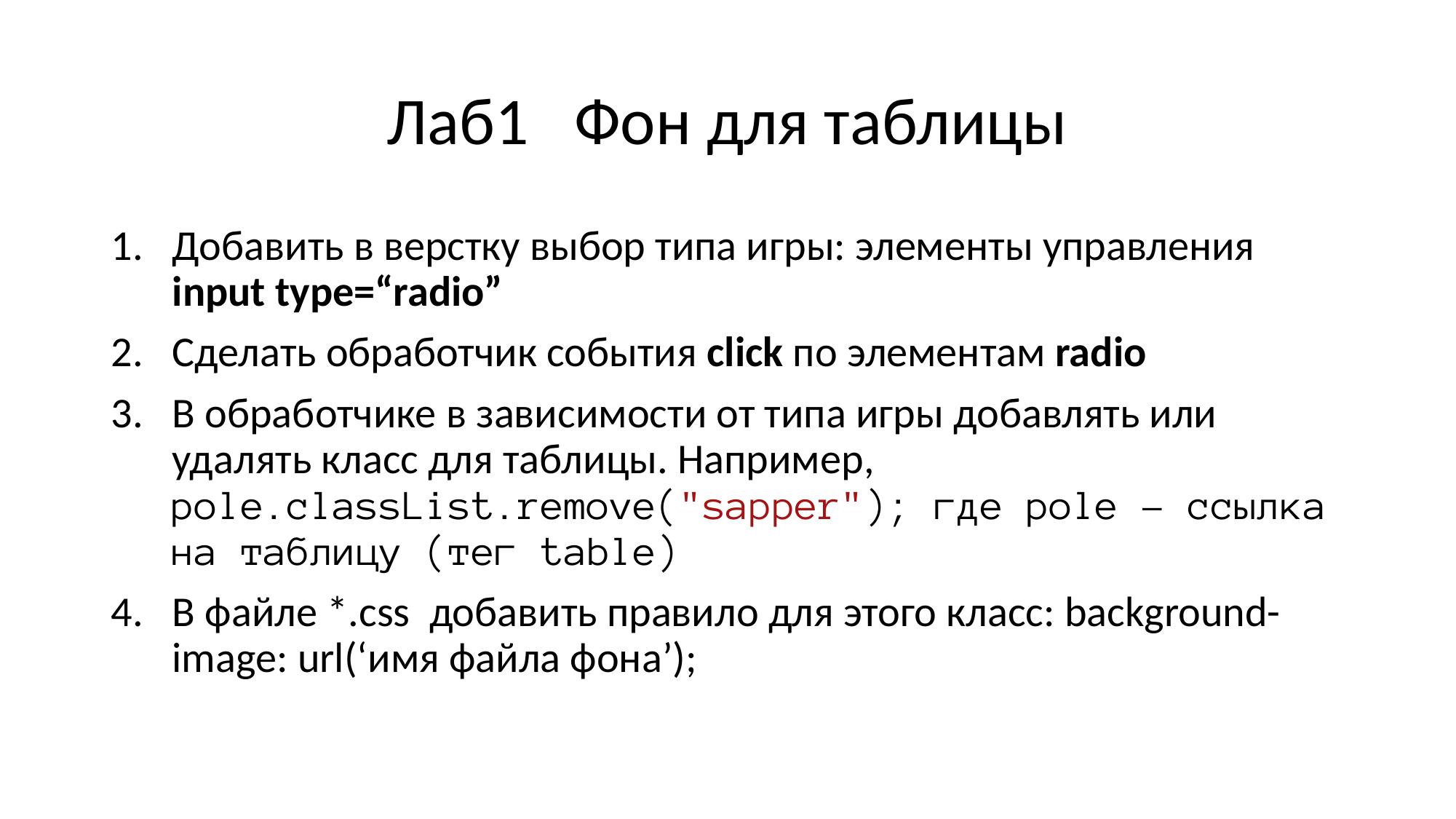

# Лаб1   Фон для таблицы
Добавить в верстку выбор типа игры: элементы управления input type=“radio”
Сделать обработчик события click по элементам radio
В обработчике в зависимости от типа игры добавлять или удалять класс для таблицы. Например,  pole.classList.remove("sapper"); где pole – ссылка на таблицу (тег table)
В файле *.css  добавить правило для этого класс: background-image: url(‘имя файла фона’);